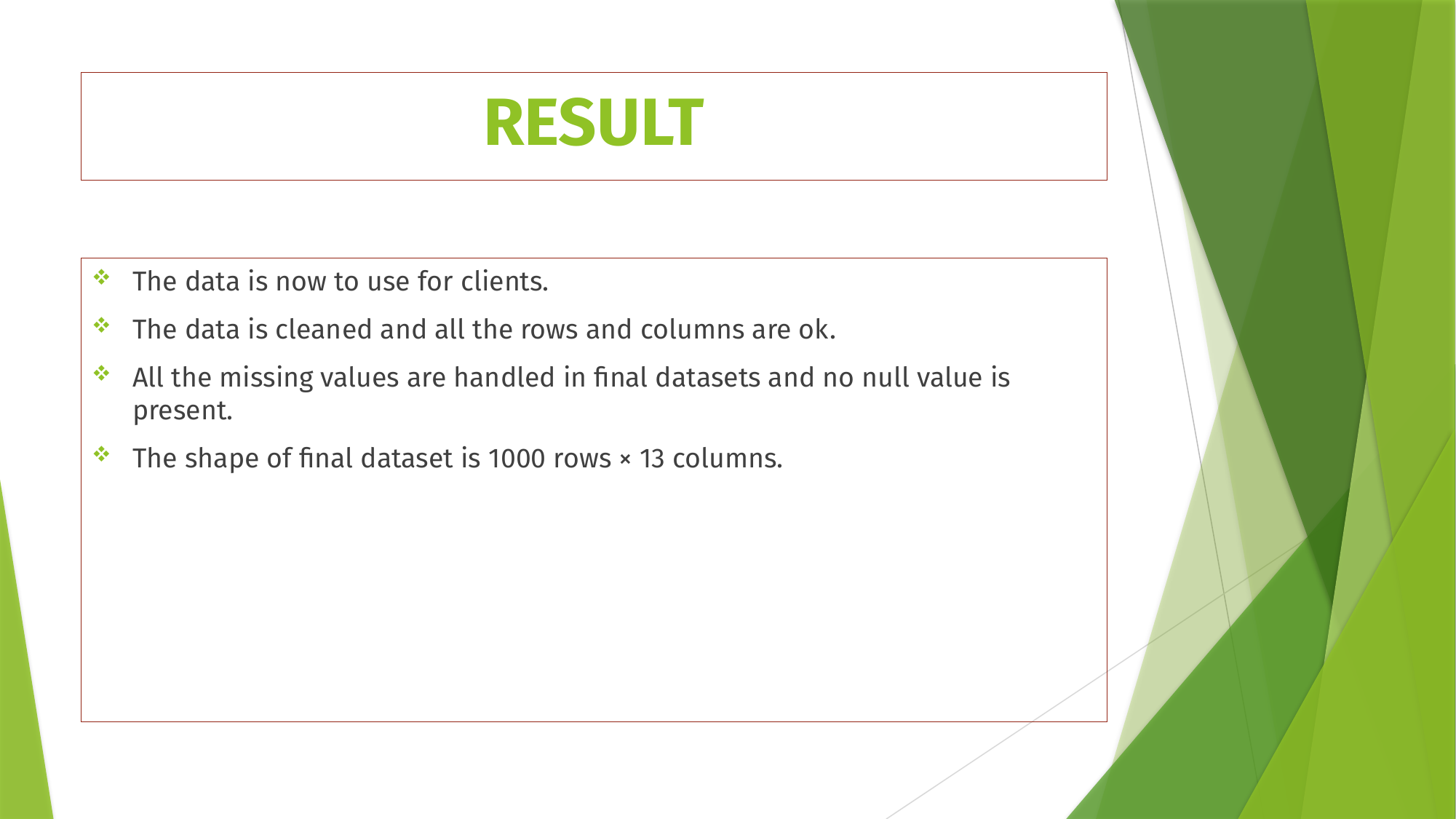

# RESULT
The data is now to use for clients.
The data is cleaned and all the rows and columns are ok.
All the missing values are handled in final datasets and no null value is present.
The shape of final dataset is 1000 rows × 13 columns.